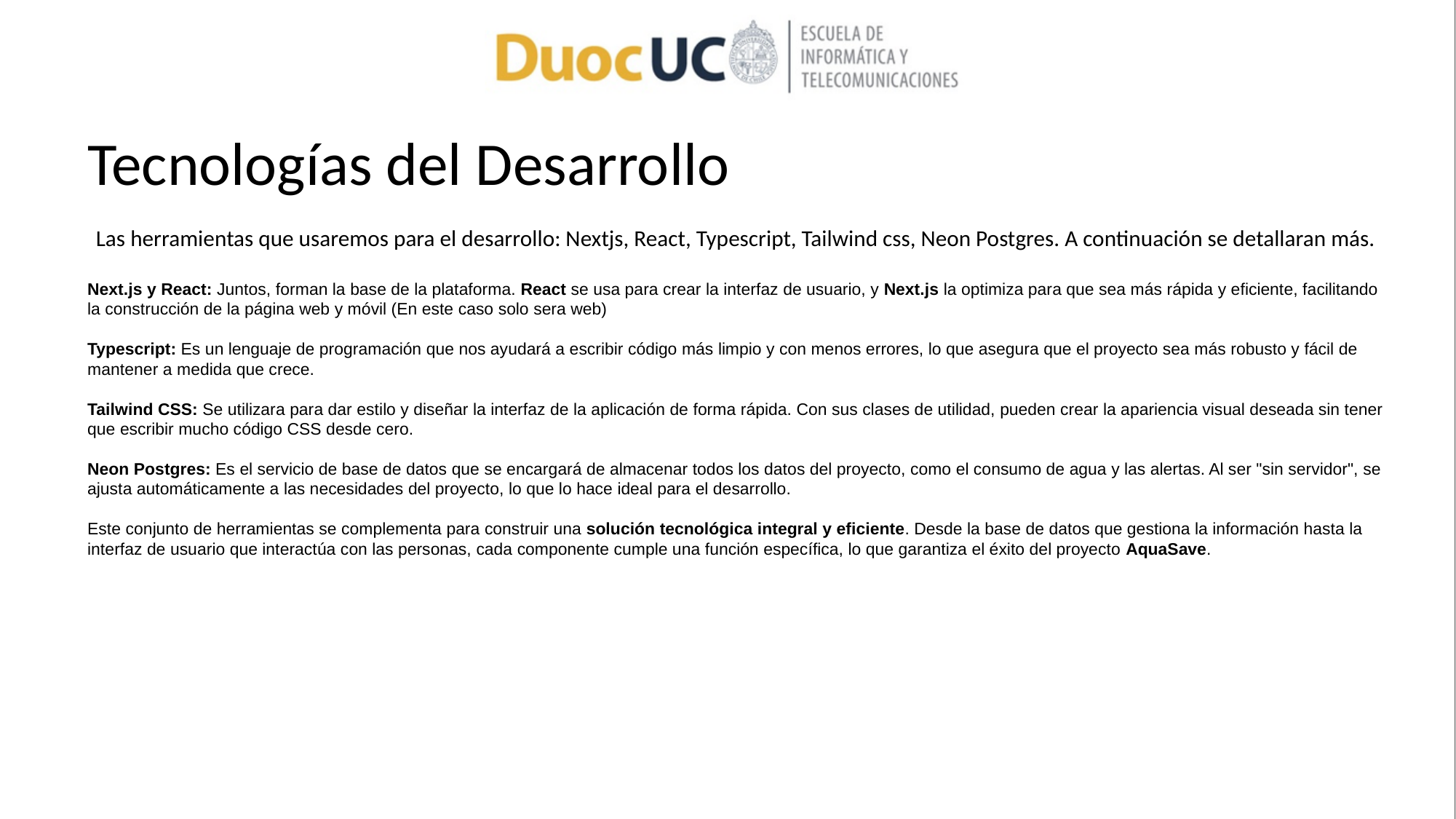

# Tecnologías del Desarrollo
Las herramientas que usaremos para el desarrollo: Nextjs, React, Typescript, Tailwind css, Neon Postgres. A continuación se detallaran más.

Next.js y React: Juntos, forman la base de la plataforma. React se usa para crear la interfaz de usuario, y Next.js la optimiza para que sea más rápida y eficiente, facilitando la construcción de la página web y móvil (En este caso solo sera web)

Typescript: Es un lenguaje de programación que nos ayudará a escribir código más limpio y con menos errores, lo que asegura que el proyecto sea más robusto y fácil de mantener a medida que crece.

Tailwind CSS: Se utilizara para dar estilo y diseñar la interfaz de la aplicación de forma rápida. Con sus clases de utilidad, pueden crear la apariencia visual deseada sin tener que escribir mucho código CSS desde cero.

Neon Postgres: Es el servicio de base de datos que se encargará de almacenar todos los datos del proyecto, como el consumo de agua y las alertas. Al ser "sin servidor", se ajusta automáticamente a las necesidades del proyecto, lo que lo hace ideal para el desarrollo.

Este conjunto de herramientas se complementa para construir una solución tecnológica integral y eficiente. Desde la base de datos que gestiona la información hasta la interfaz de usuario que interactúa con las personas, cada componente cumple una función específica, lo que garantiza el éxito del proyecto AquaSave.